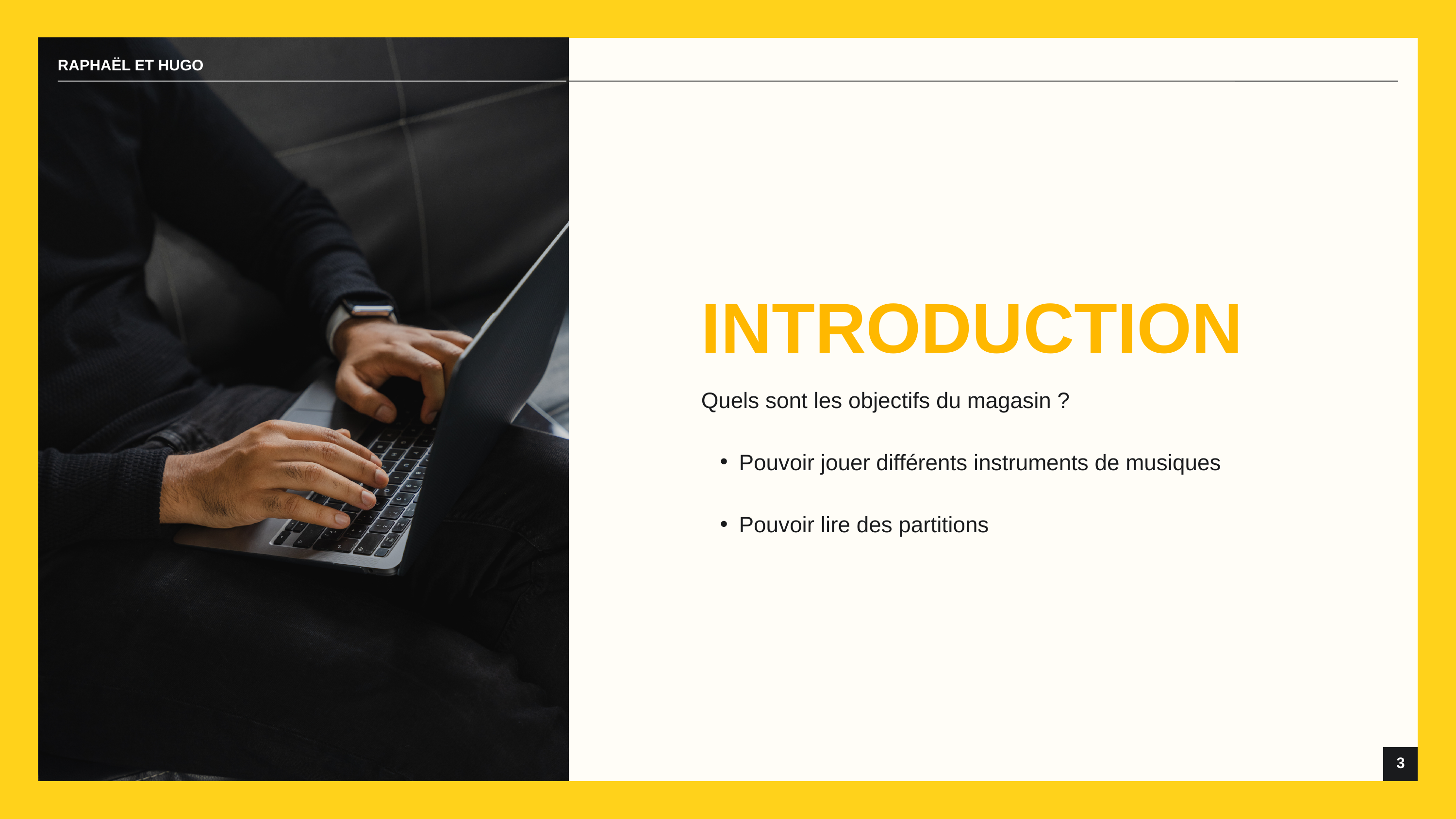

RAPHAËL ET HUGO

INTRODUCTION
Quels sont les objectifs du magasin ?

Pouvoir jouer différents instruments de musiques

Pouvoir lire des partitions

3